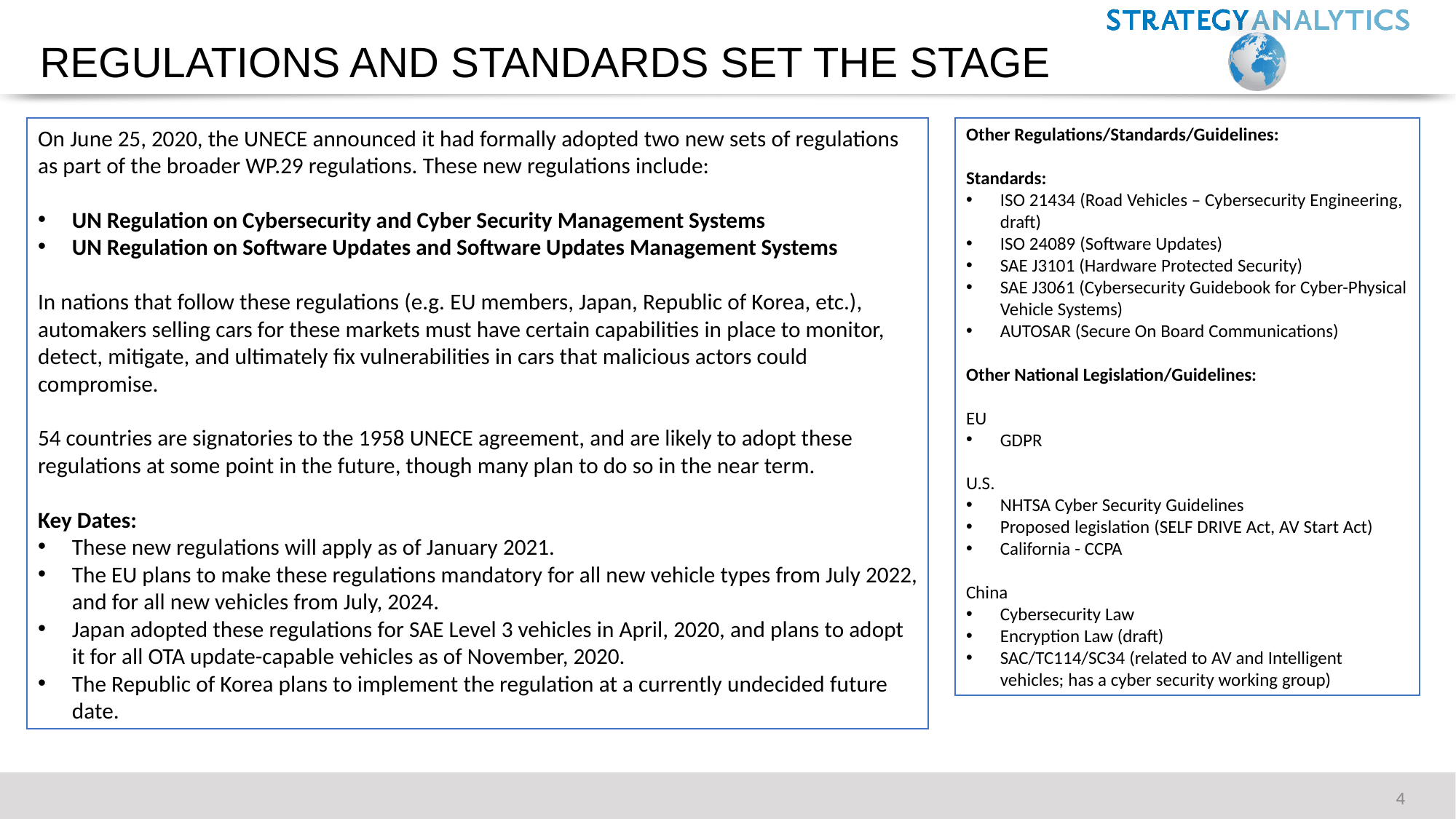

# Regulations and standards set the stage
Other Regulations/Standards/Guidelines:

Standards:
ISO 21434 (Road Vehicles – Cybersecurity Engineering, draft)
ISO 24089 (Software Updates)
SAE J3101 (Hardware Protected Security)
SAE J3061 (Cybersecurity Guidebook for Cyber-Physical Vehicle Systems)
AUTOSAR (Secure On Board Communications)

Other National Legislation/Guidelines:

EU
GDPR

U.S.
NHTSA Cyber Security Guidelines
Proposed legislation (SELF DRIVE Act, AV Start Act)
California - CCPA

China
Cybersecurity Law
Encryption Law (draft)
SAC/TC114/SC34 (related to AV and Intelligent vehicles; has a cyber security working group)
On June 25, 2020, the UNECE announced it had formally adopted two new sets of regulations as part of the broader WP.29 regulations. These new regulations include:

UN Regulation on Cybersecurity and Cyber Security Management Systems
UN Regulation on Software Updates and Software Updates Management Systems

In nations that follow these regulations (e.g. EU members, Japan, Republic of Korea, etc.), automakers selling cars for these markets must have certain capabilities in place to monitor, detect, mitigate, and ultimately fix vulnerabilities in cars that malicious actors could compromise.

54 countries are signatories to the 1958 UNECE agreement, and are likely to adopt these regulations at some point in the future, though many plan to do so in the near term.

Key Dates:
These new regulations will apply as of January 2021.
The EU plans to make these regulations mandatory for all new vehicle types from July 2022, and for all new vehicles from July, 2024.
Japan adopted these regulations for SAE Level 3 vehicles in April, 2020, and plans to adopt it for all OTA update-capable vehicles as of November, 2020.
The Republic of Korea plans to implement the regulation at a currently undecided future date.
4